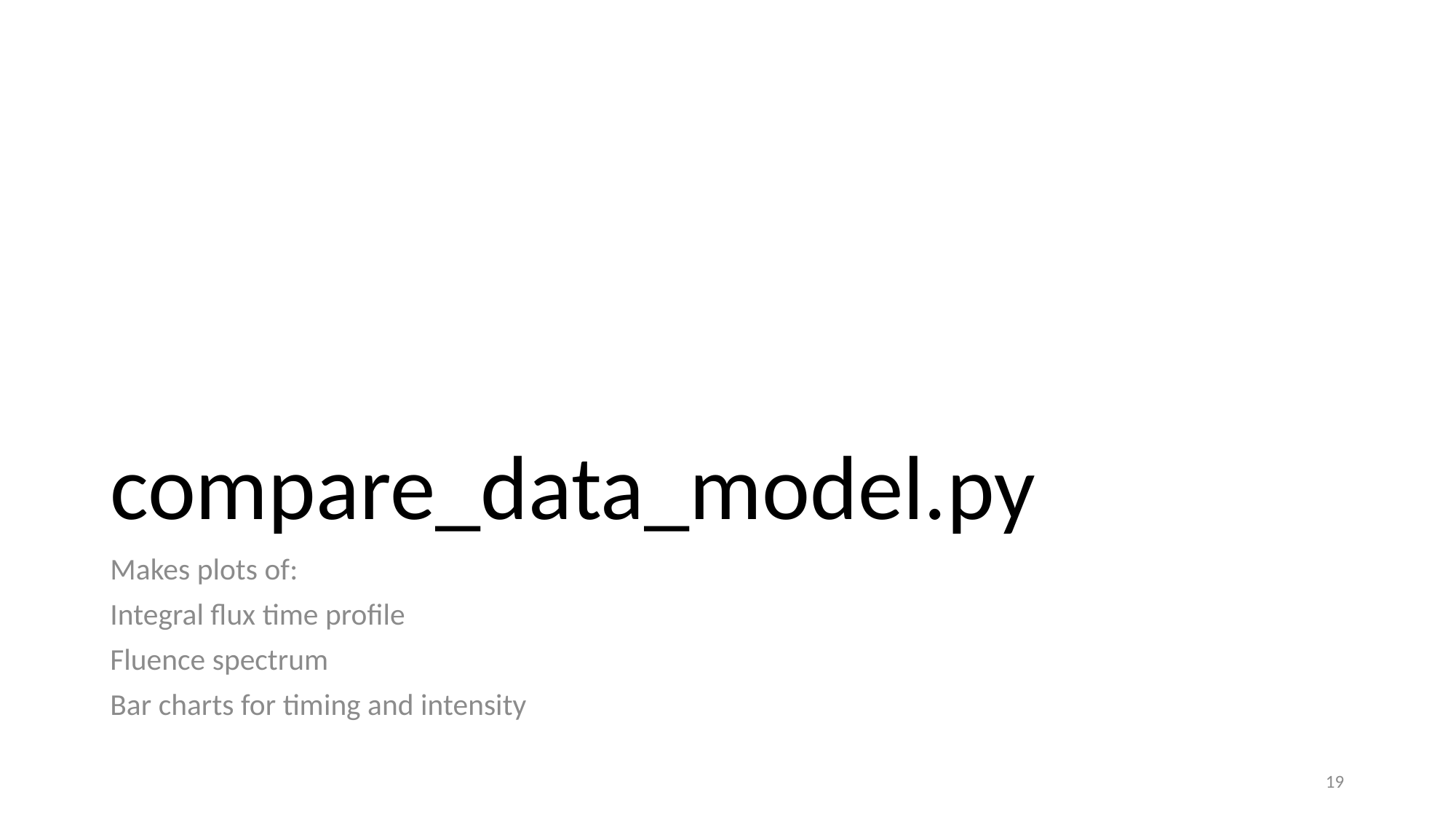

# compare_data_model.py
Makes plots of:
Integral flux time profile
Fluence spectrum
Bar charts for timing and intensity
19